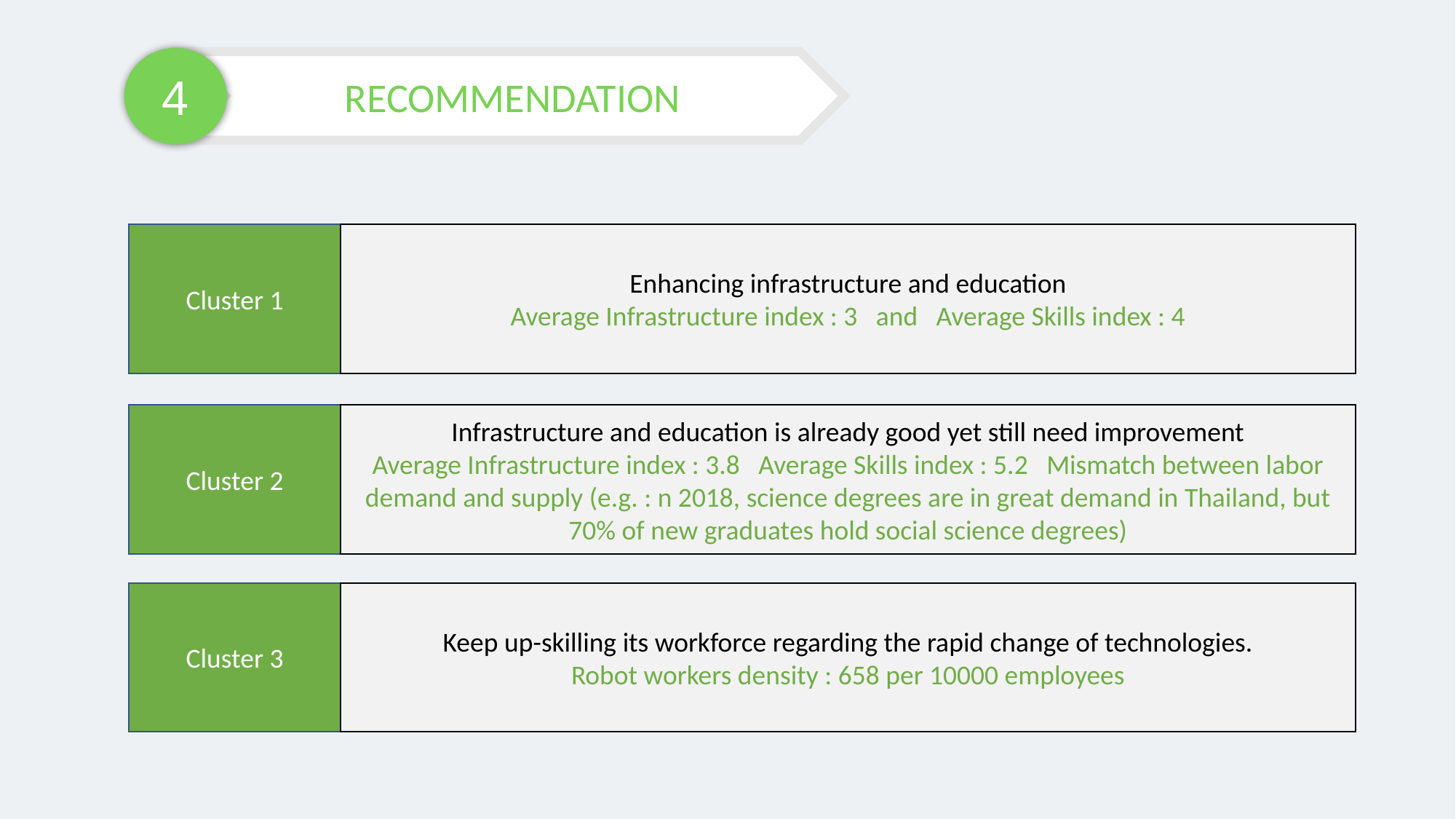

RECOMMENDATION
4
Cluster 1
Enhancing infrastructure and education
Average Infrastructure index : 3   and   Average Skills index : 4
Cluster 2
Infrastructure and education is already good yet still need improvement
Average Infrastructure index : 3.8   Average Skills index : 5.2   Mismatch between labor demand and supply (e.g. : n 2018, science degrees are in great demand in Thailand, but 70% of new graduates hold social science degrees)
Keep up-skilling its workforce regarding the rapid change of technologies.
Robot workers density : 658 per 10000 employees
Cluster 3